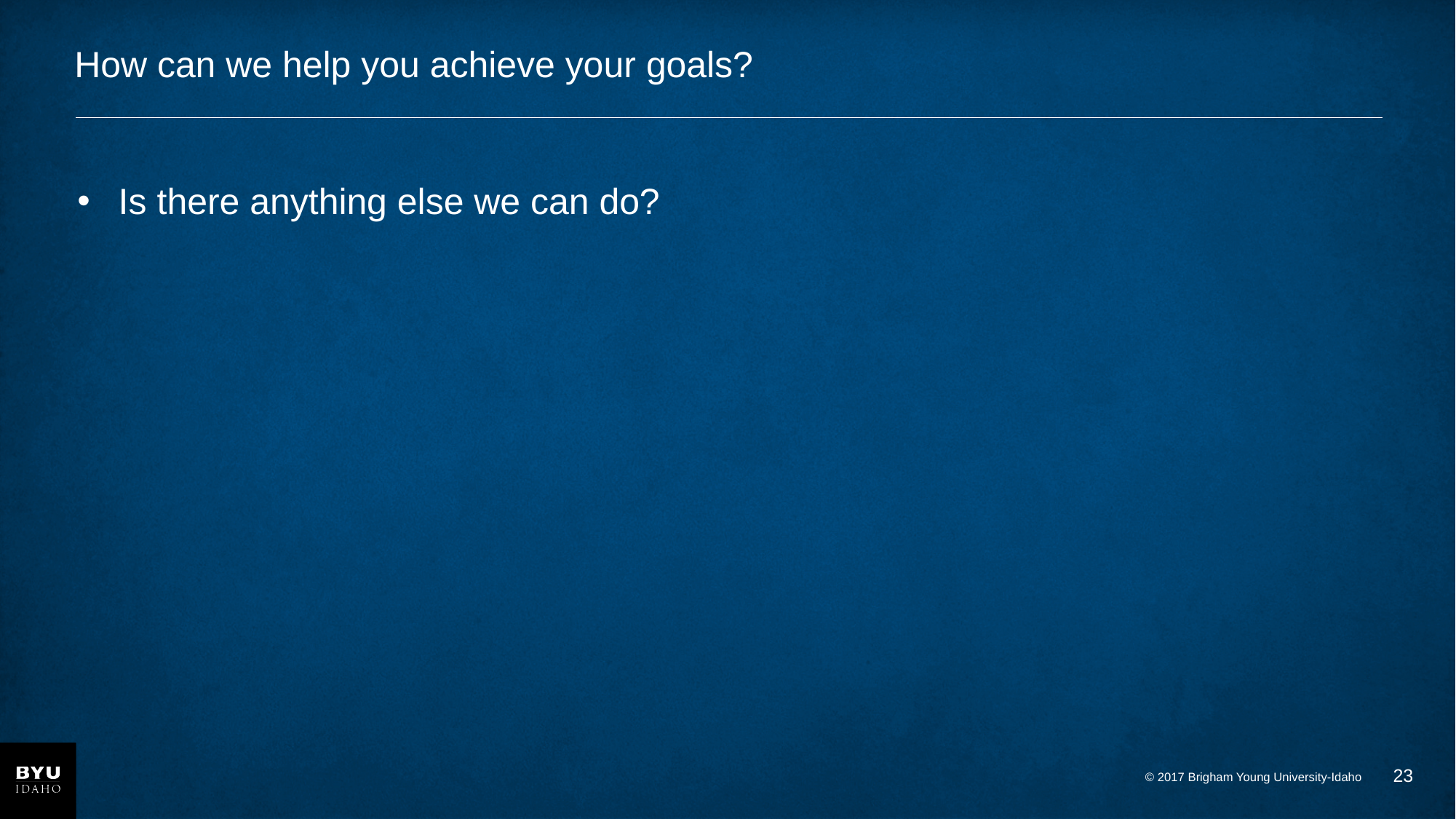

# How can we help you achieve your goals?
Is there anything else we can do?